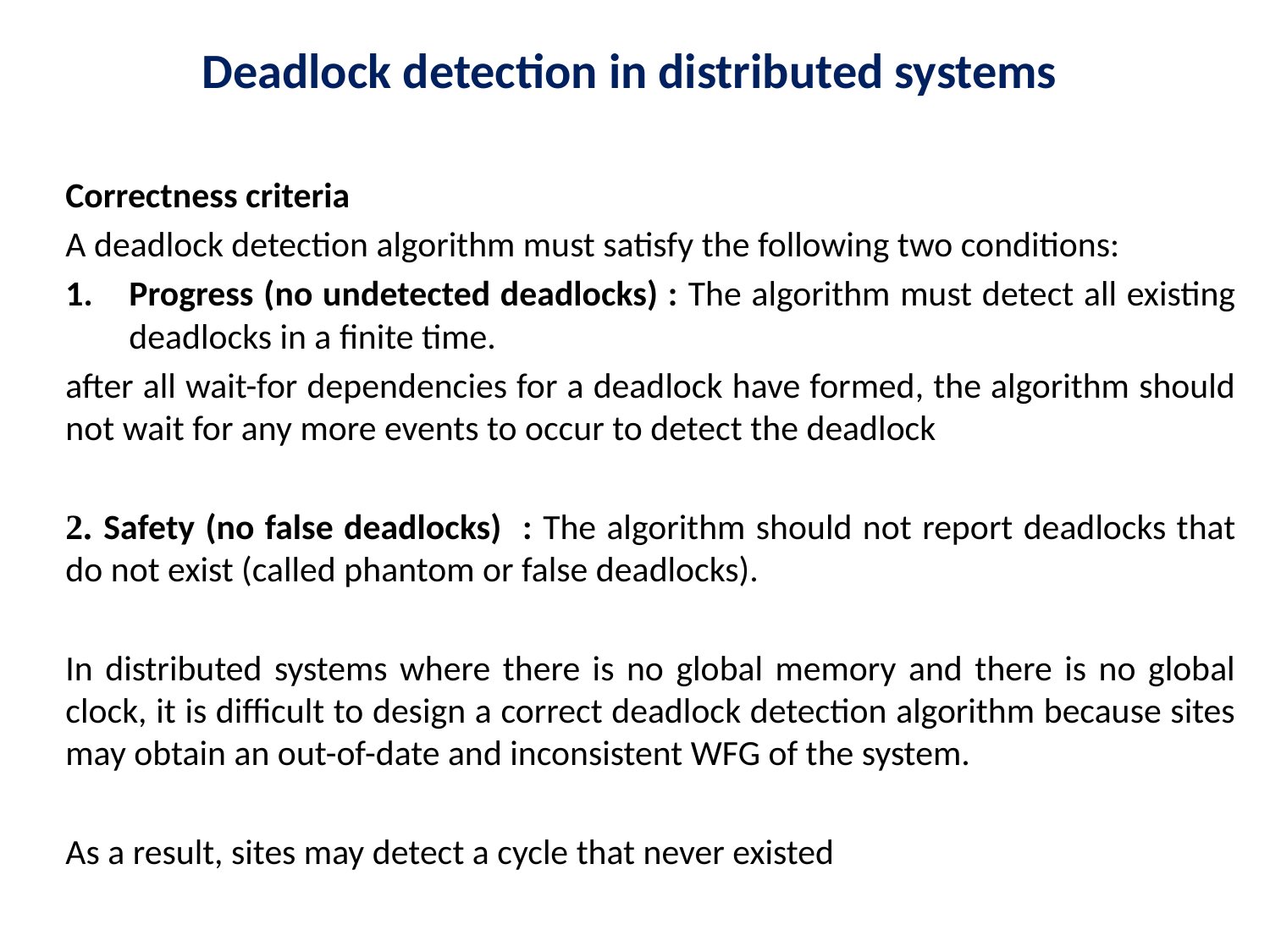

# Deadlock detection in distributed systems

Correctness criteria
A deadlock detection algorithm must satisfy the following two conditions:
Progress (no undetected deadlocks) : The algorithm must detect all existing deadlocks in a finite time.
after all wait-for dependencies for a deadlock have formed, the algorithm should not wait for any more events to occur to detect the deadlock

2. Safety (no false deadlocks)  : The algorithm should not report deadlocks that do not exist (called phantom or false deadlocks).

In distributed systems where there is no global memory and there is no global clock, it is difficult to design a correct deadlock detection algorithm because sites may obtain an out-of-date and inconsistent WFG of the system.

As a result, sites may detect a cycle that never existed